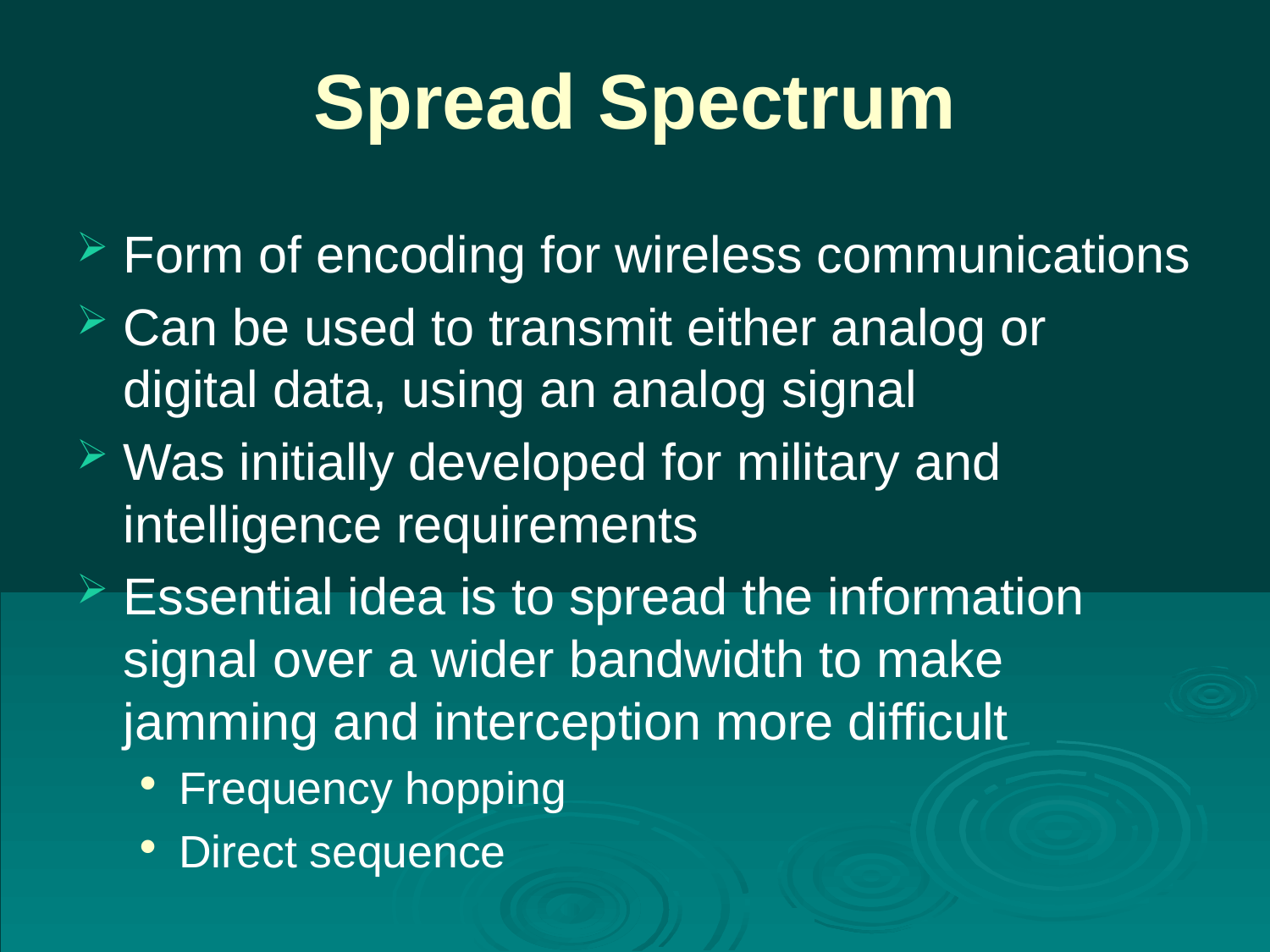

# Spread Spectrum
Form of encoding for wireless communications
Can be used to transmit either analog or digital data, using an analog signal
Was initially developed for military and intelligence requirements
Essential idea is to spread the information signal over a wider bandwidth to make jamming and interception more difficult
Frequency hopping
Direct sequence